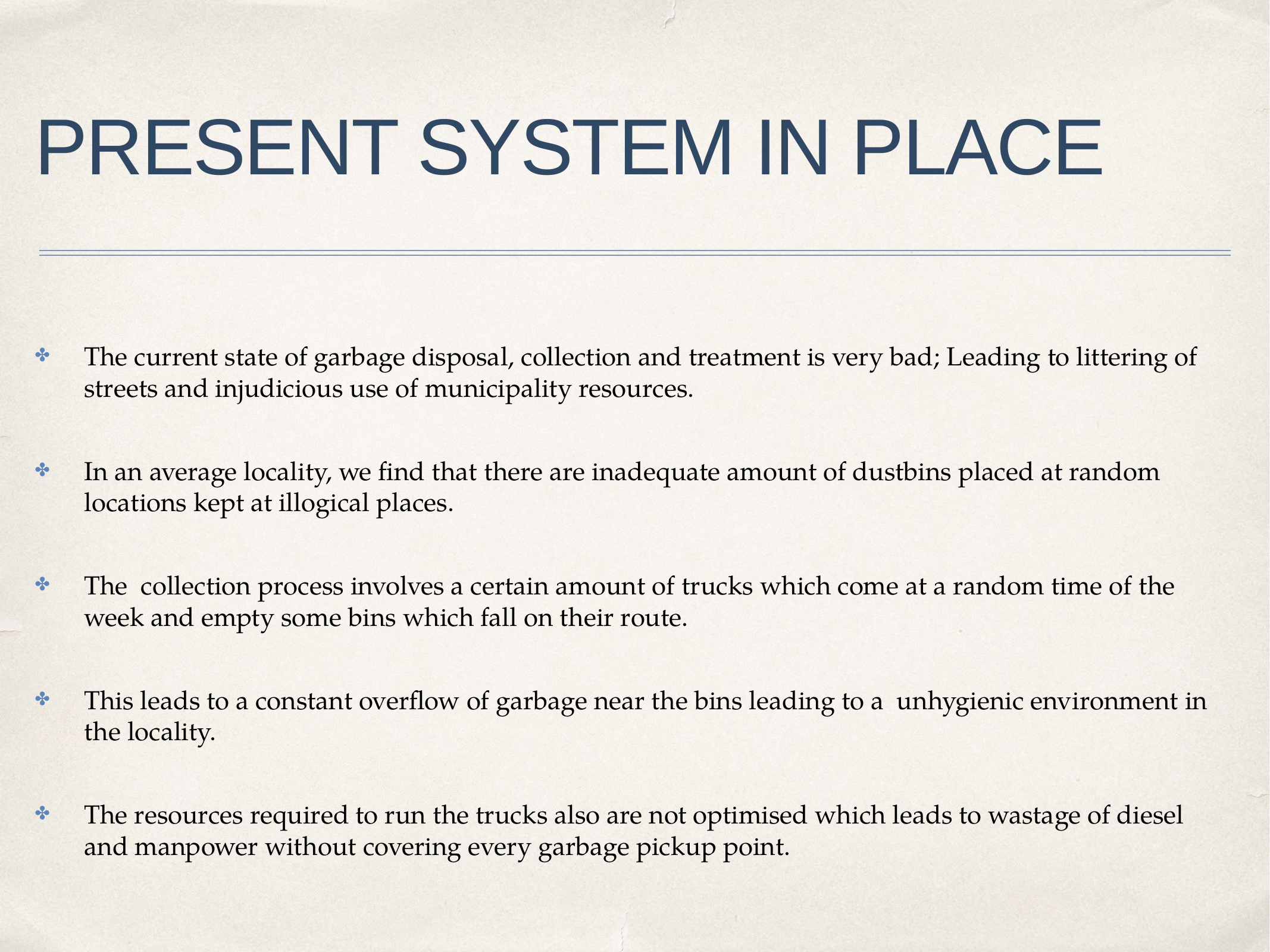

# PRESENT SYSTEM IN PLACE
The current state of garbage disposal, collection and treatment is very bad; Leading to littering of streets and injudicious use of municipality resources.
In an average locality, we find that there are inadequate amount of dustbins placed at random locations kept at illogical places.
The  collection process involves a certain amount of trucks which come at a random time of the week and empty some bins which fall on their route.
This leads to a constant overflow of garbage near the bins leading to a  unhygienic environment in the locality.
The resources required to run the trucks also are not optimised which leads to wastage of diesel and manpower without covering every garbage pickup point.